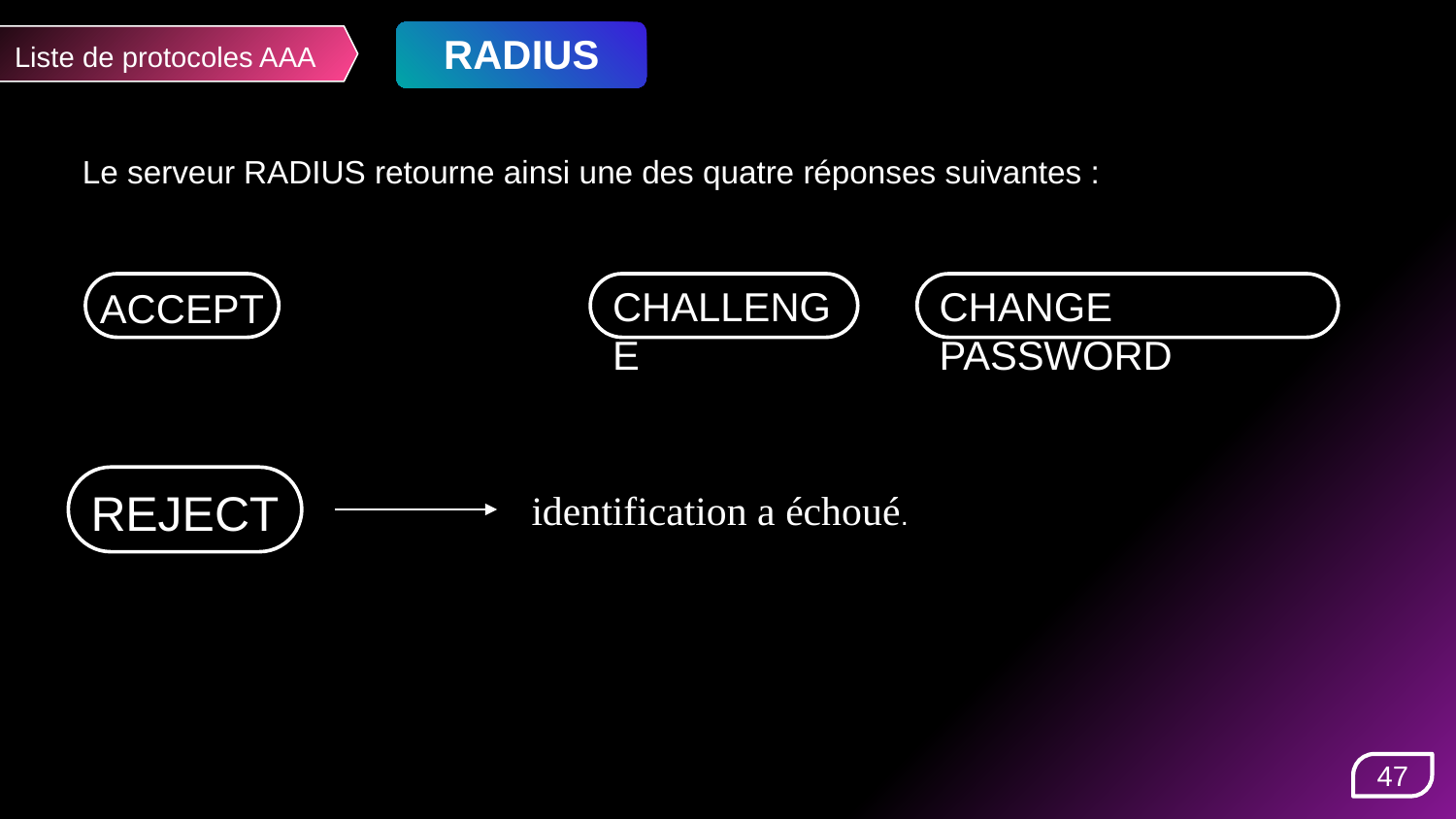

RADIUS
Liste de protocoles AAA

Le serveur RADIUS retourne ainsi une des quatre réponses suivantes :

CHALLENGE

CHANGE PASSWORD
ACCEPT
identification a échoué.

REJECT
47